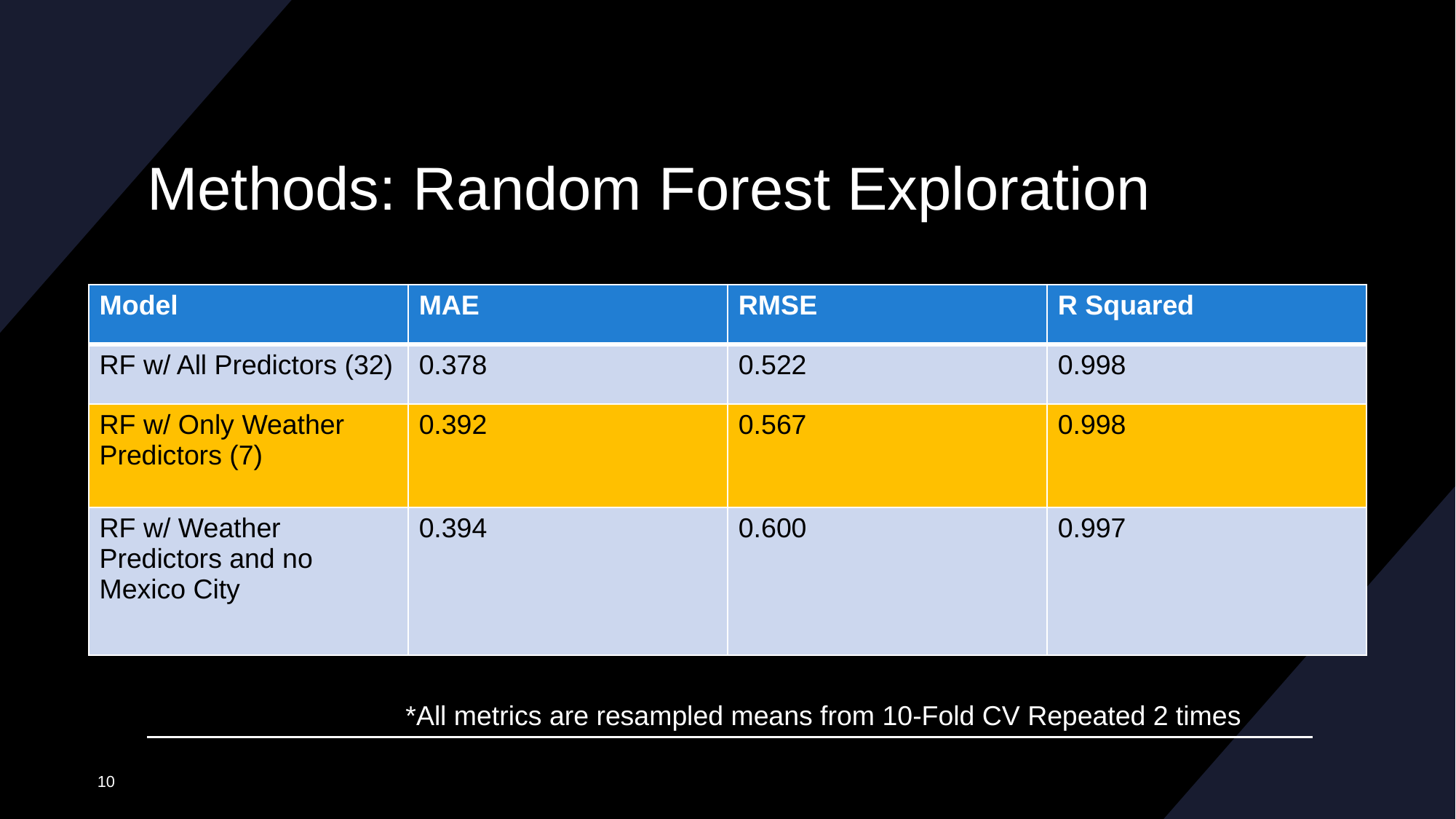

# Methods: Random Forest Exploration
| Model | MAE | RMSE | R Squared |
| --- | --- | --- | --- |
| RF w/ All Predictors (32) | 0.378 | 0.522 | 0.998 |
| RF w/ Only Weather Predictors (7) | 0.392 | 0.567 | 0.998 |
| RF w/ Weather Predictors and no Mexico City | 0.394 | 0.600 | 0.997 |
*All metrics are resampled means from 10-Fold CV Repeated 2 times
10